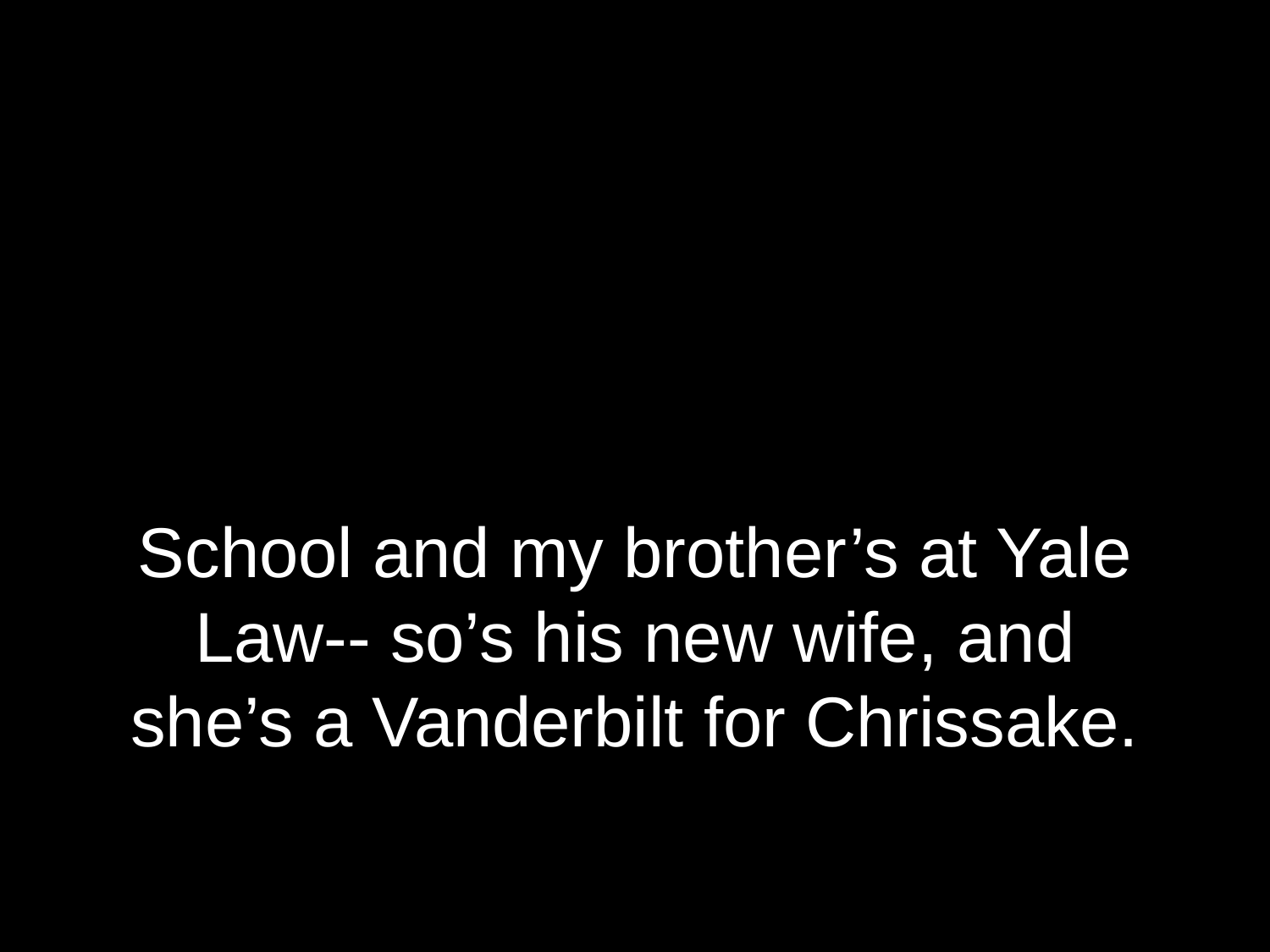

# School and my brother’s at Yale Law-- so’s his new wife, and she’s a Vanderbilt for Chrissake.